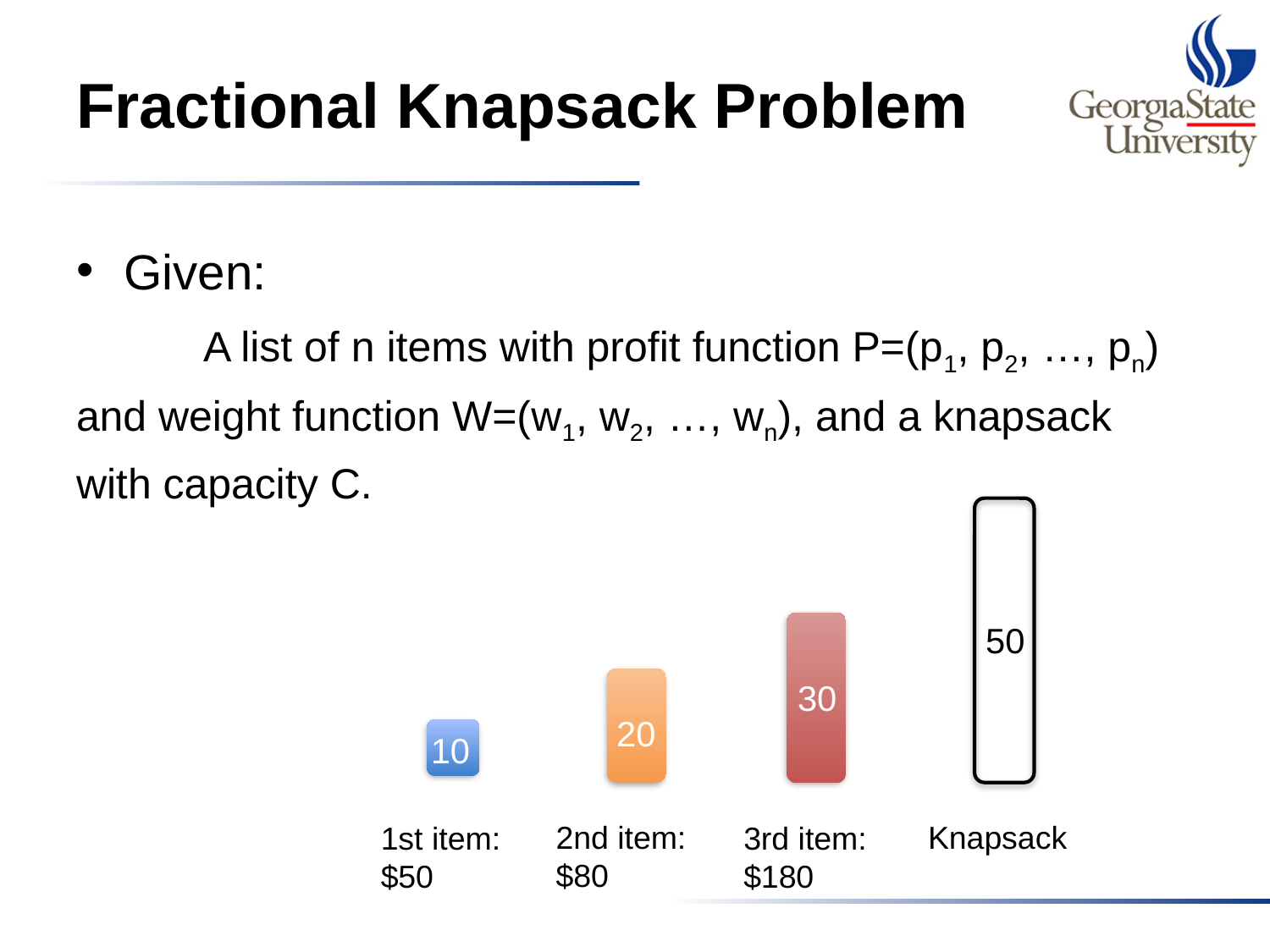

# Fractional Knapsack Problem
Given:
	A list of n items with profit function P=(p1, p2, …, pn) and weight function W=(w1, w2, …, wn), and a knapsack with capacity C.

Knapsack
50

3rd item:
$180
30

2nd item:
$80
20

1st item:
$50
10